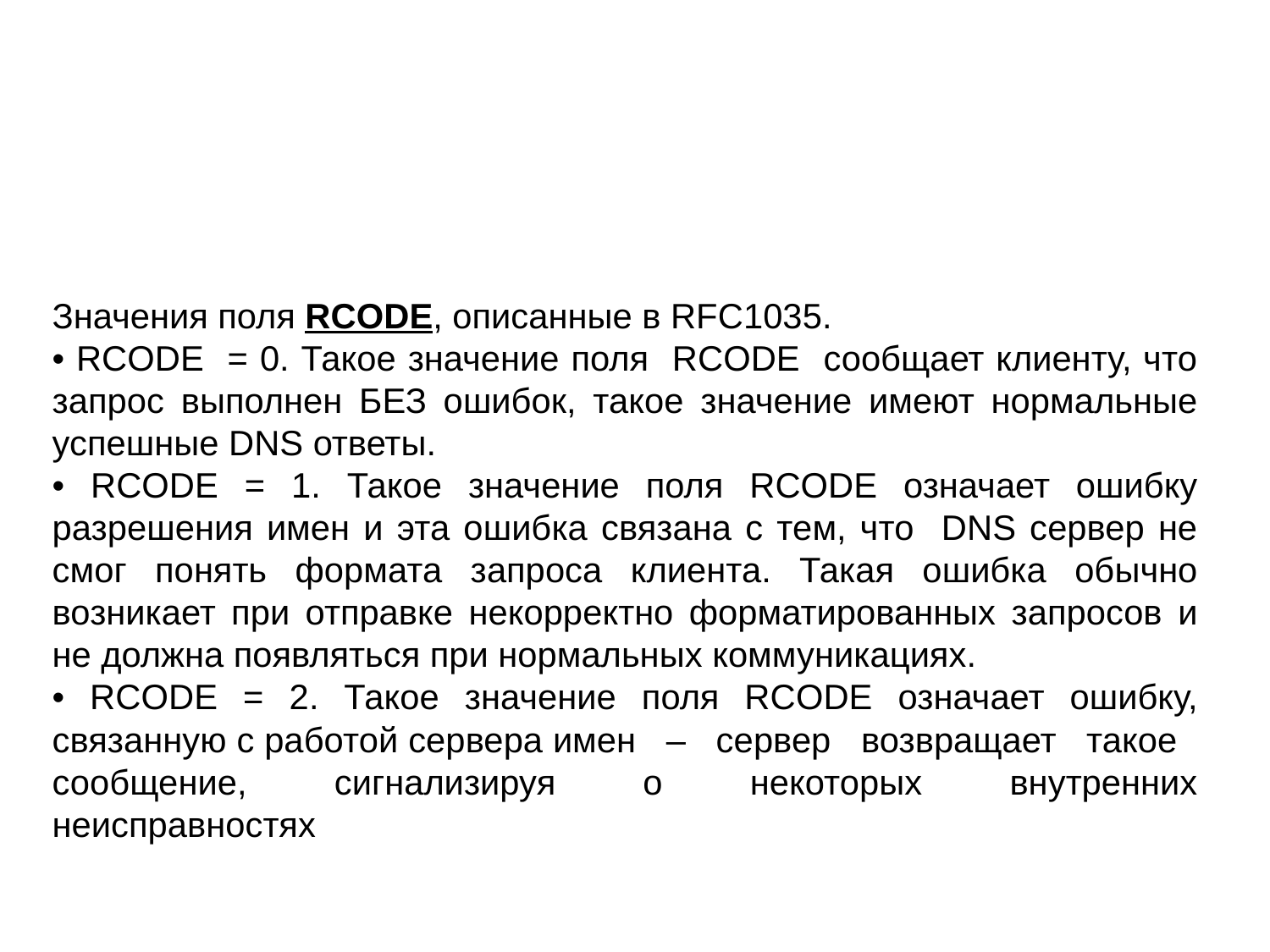

Значения поля RCODE, описанные в RFC1035.
• RCODE  = 0. Такое значение поля  RCODE  сообщает клиенту, что запрос выполнен БЕЗ ошибок, такое значение имеют нормальные успешные DNS ответы.
• RCODE = 1. Такое значение поля RCODE означает ошибку разрешения имен и эта ошибка связана с тем, что  DNS сервер не смог понять формата запроса клиента. Такая ошибка обычно возникает при отправке некорректно форматированных запросов и не должна появляться при нормальных коммуникациях.
• RCODE = 2. Такое значение поля RCODE означает ошибку, связанную с работой сервера имен   –   сервер   возвращает   такое   сообщение,   сигнализируя   о   некоторых   внутренних неисправностях